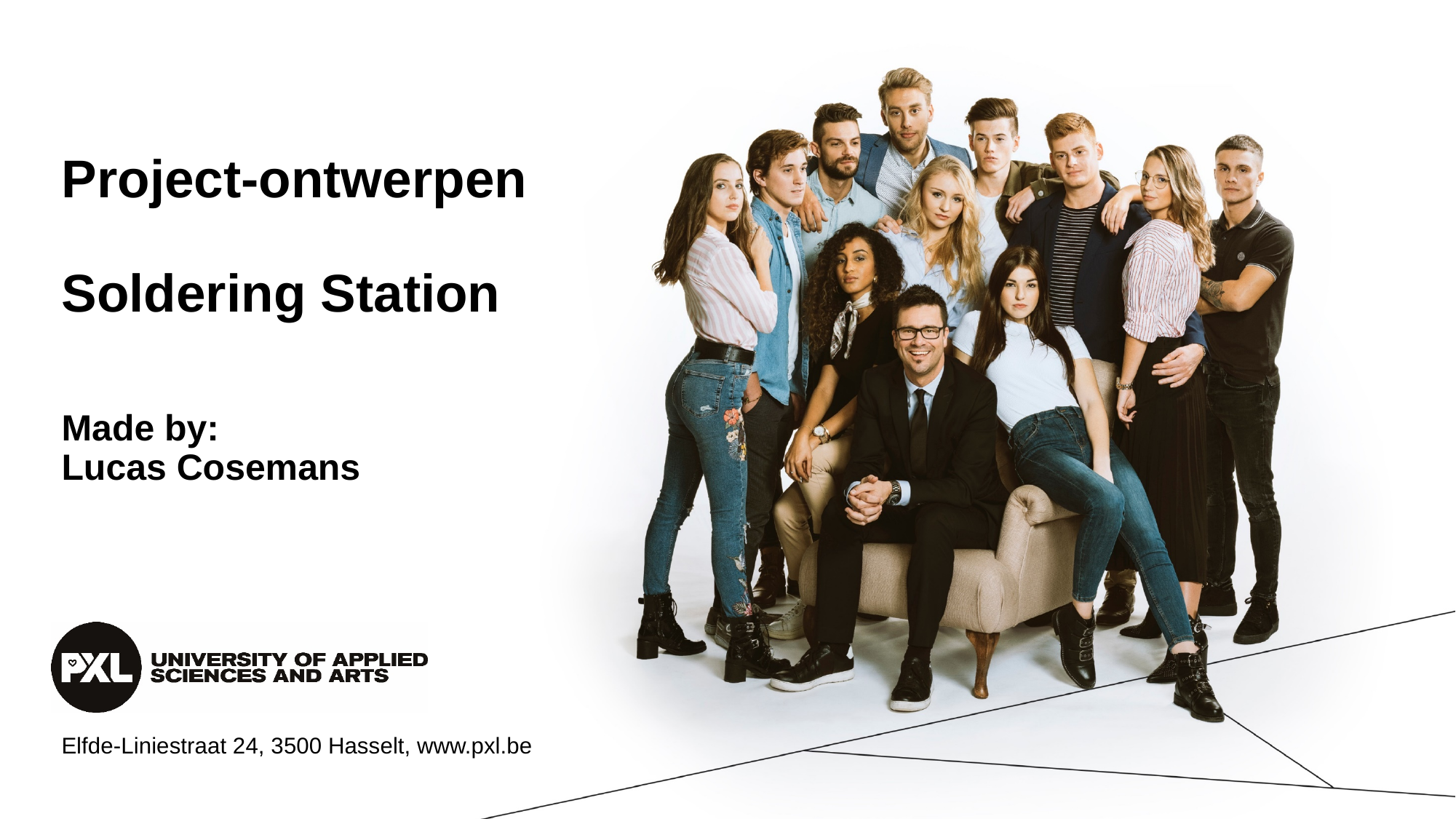

# Project-ontwerpen Soldering Station
Made by:
Lucas Cosemans